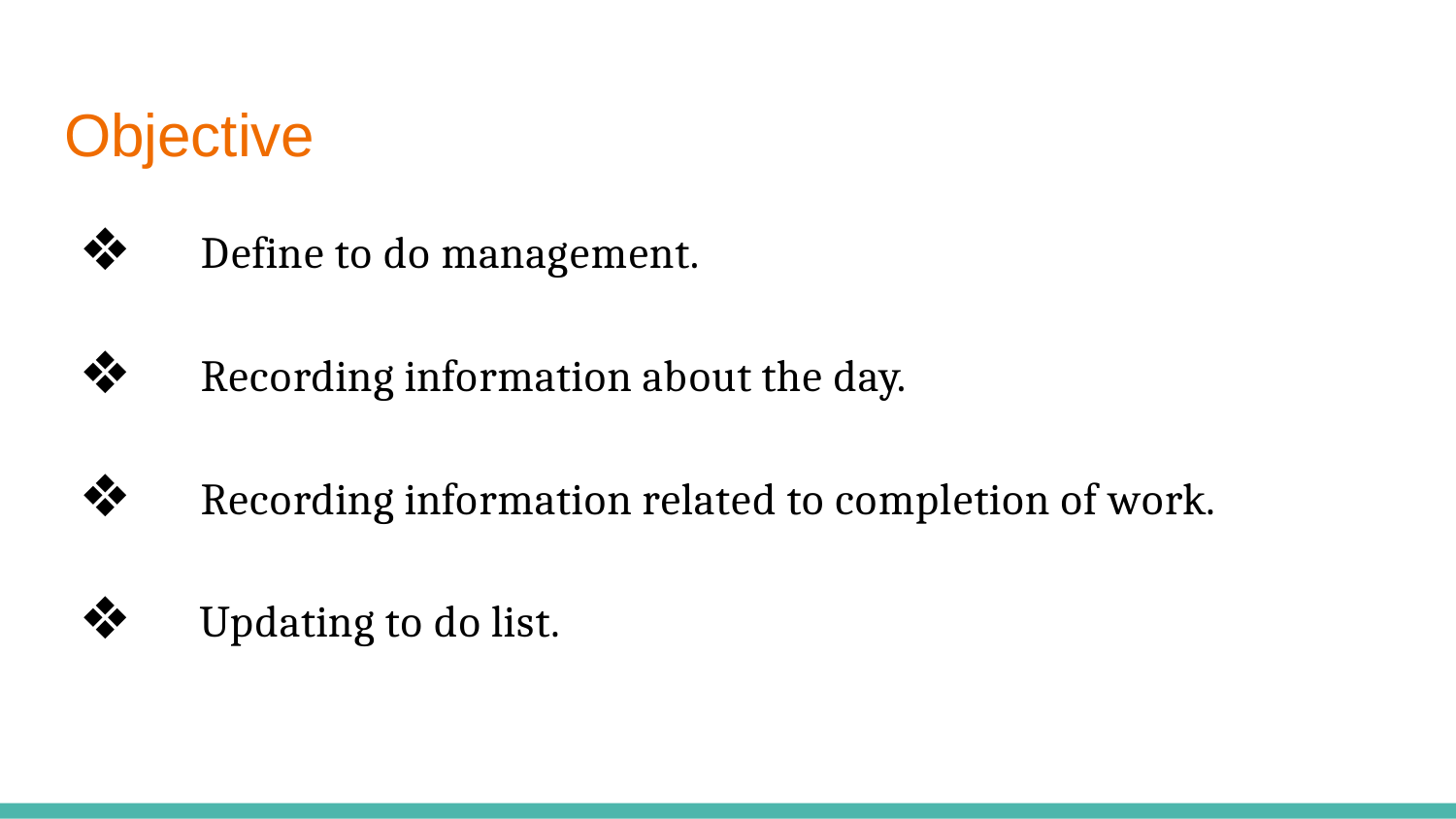

# Objective

	Define to do management.
	Recording information about the day.
	Recording information related to completion of work.
	Updating to do list.